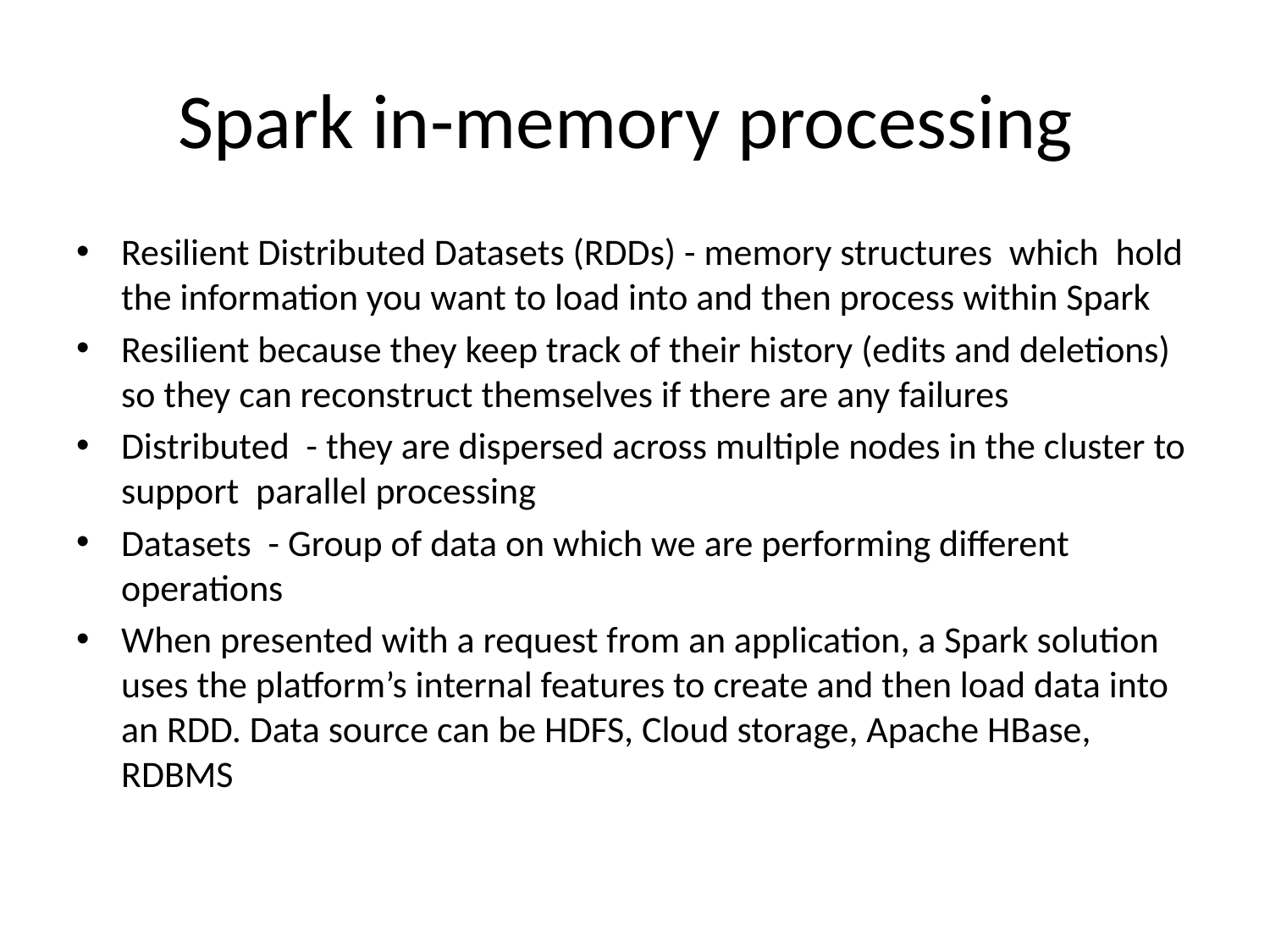

# Spark in-memory processing
Resilient Distributed Datasets (RDDs) - memory structures  which  hold the information you want to load into and then process within Spark
Resilient because they keep track of their history (edits and deletions) so they can reconstruct themselves if there are any failures
Distributed  - they are dispersed across multiple nodes in the cluster to support  parallel processing
Datasets  - Group of data on which we are performing different operations
When presented with a request from an application, a Spark solution uses the platform’s internal features to create and then load data into an RDD. Data source can be HDFS, Cloud storage, Apache HBase, RDBMS